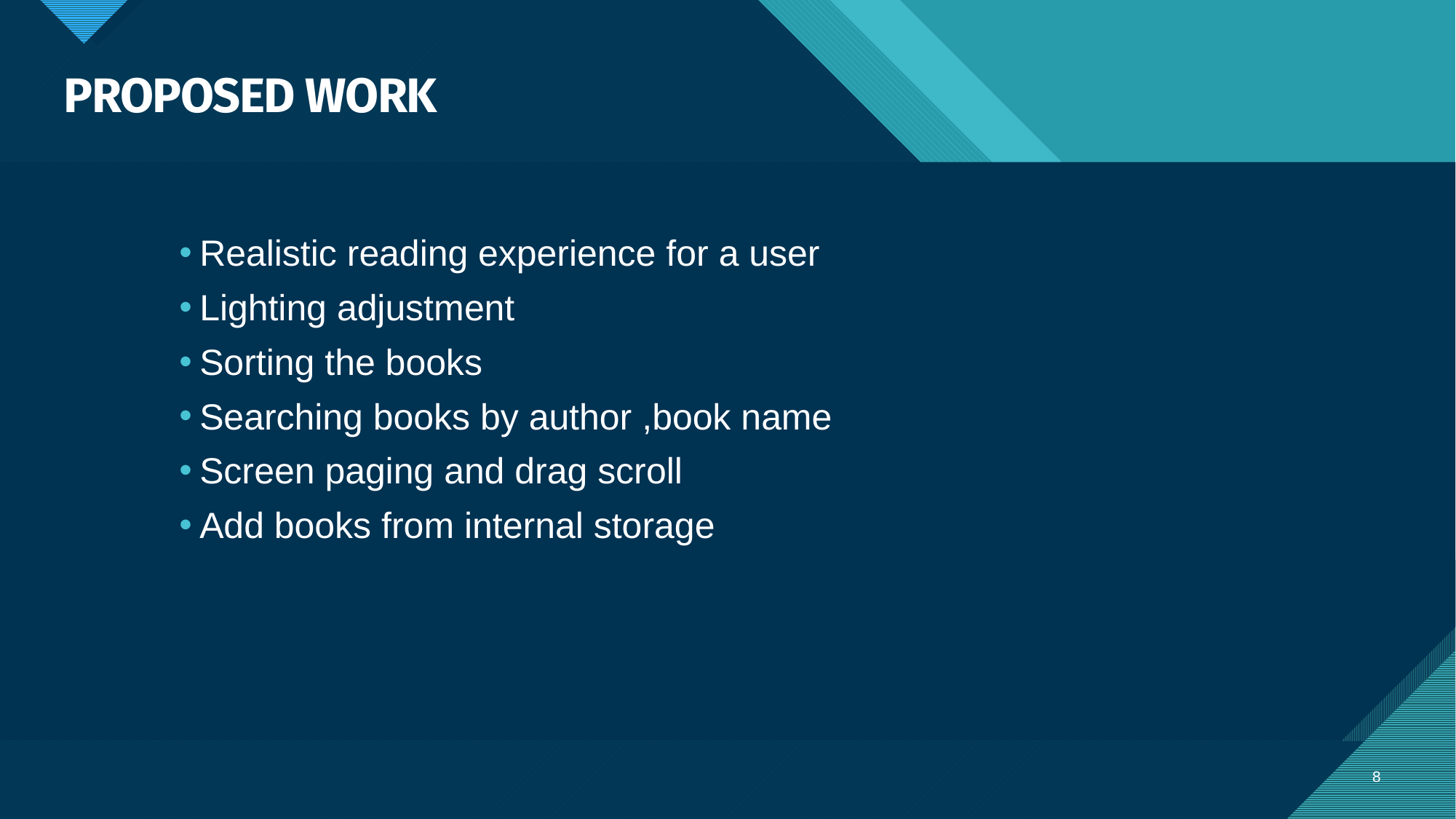

# PROPOSED WORK
Realistic reading experience for a user
Lighting adjustment
Sorting the books
Searching books by author ,book name
Screen paging and drag scroll
Add books from internal storage

8